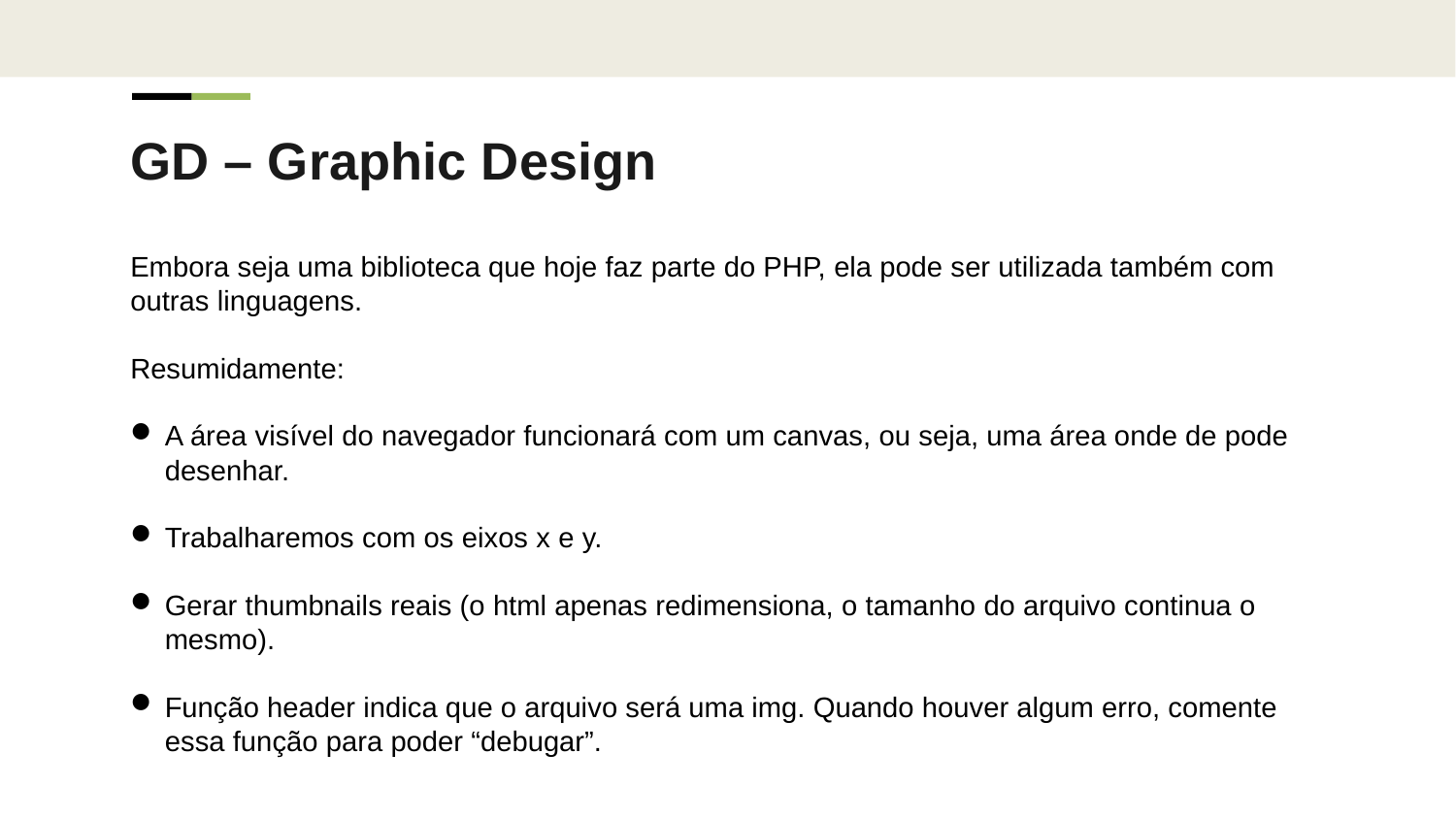

GD – Graphic Design
Embora seja uma biblioteca que hoje faz parte do PHP, ela pode ser utilizada também com outras linguagens.

Resumidamente:

A área visível do navegador funcionará com um canvas, ou seja, uma área onde de pode desenhar.

Trabalharemos com os eixos x e y.

Gerar thumbnails reais (o html apenas redimensiona, o tamanho do arquivo continua o mesmo).

Função header indica que o arquivo será uma img. Quando houver algum erro, comente essa função para poder “debugar”.